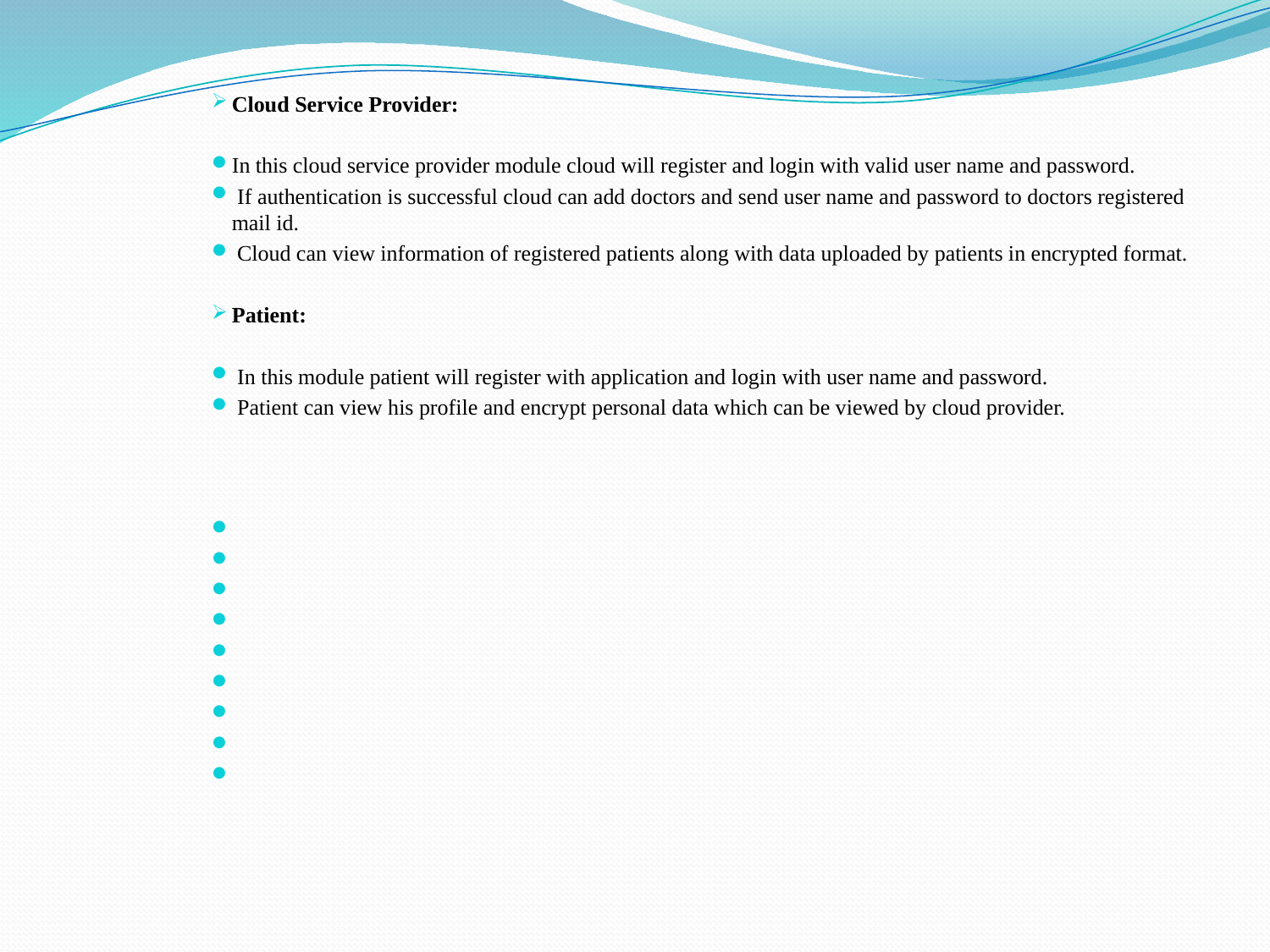

Cloud Service Provider:

In this cloud service provider module cloud will register and login with valid user name and password.
 If authentication is successful cloud can add doctors and send user name and password to doctors registered mail id.
 Cloud can view information of registered patients along with data uploaded by patients in encrypted format.

Patient:

 In this module patient will register with application and login with user name and password.
 Patient can view his profile and encrypt personal data which can be viewed by cloud provider.